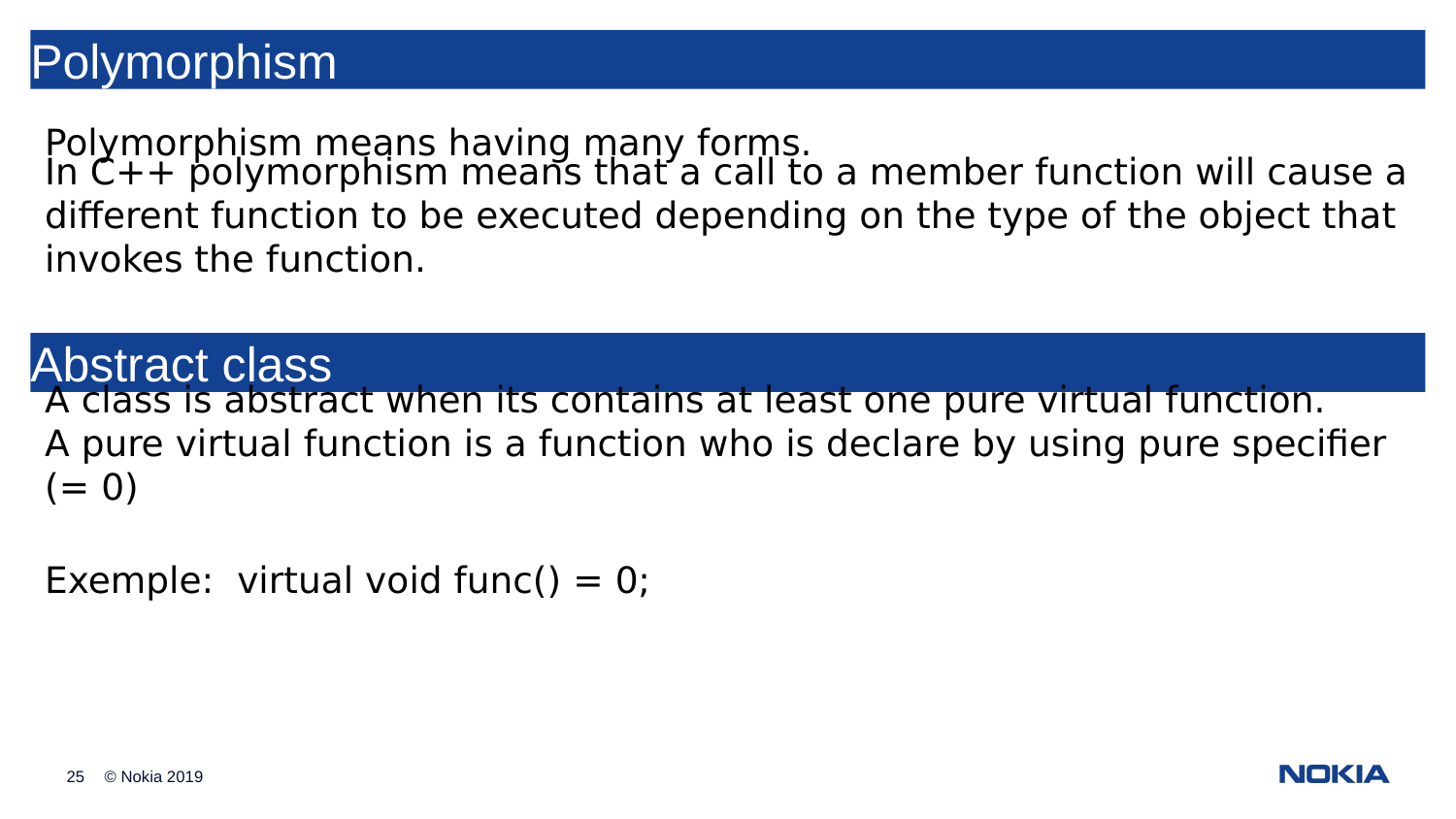

Polymorphism
Polymorphism means having many forms.
In C++ polymorphism means that a call to a member function will cause a different function to be executed depending on the type of the object that invokes the function.
Abstract class
A class is abstract when its contains at least one pure virtual function.
A pure virtual function is a function who is declare by using pure specifier (= 0)
Exemple:  virtual void func() = 0;